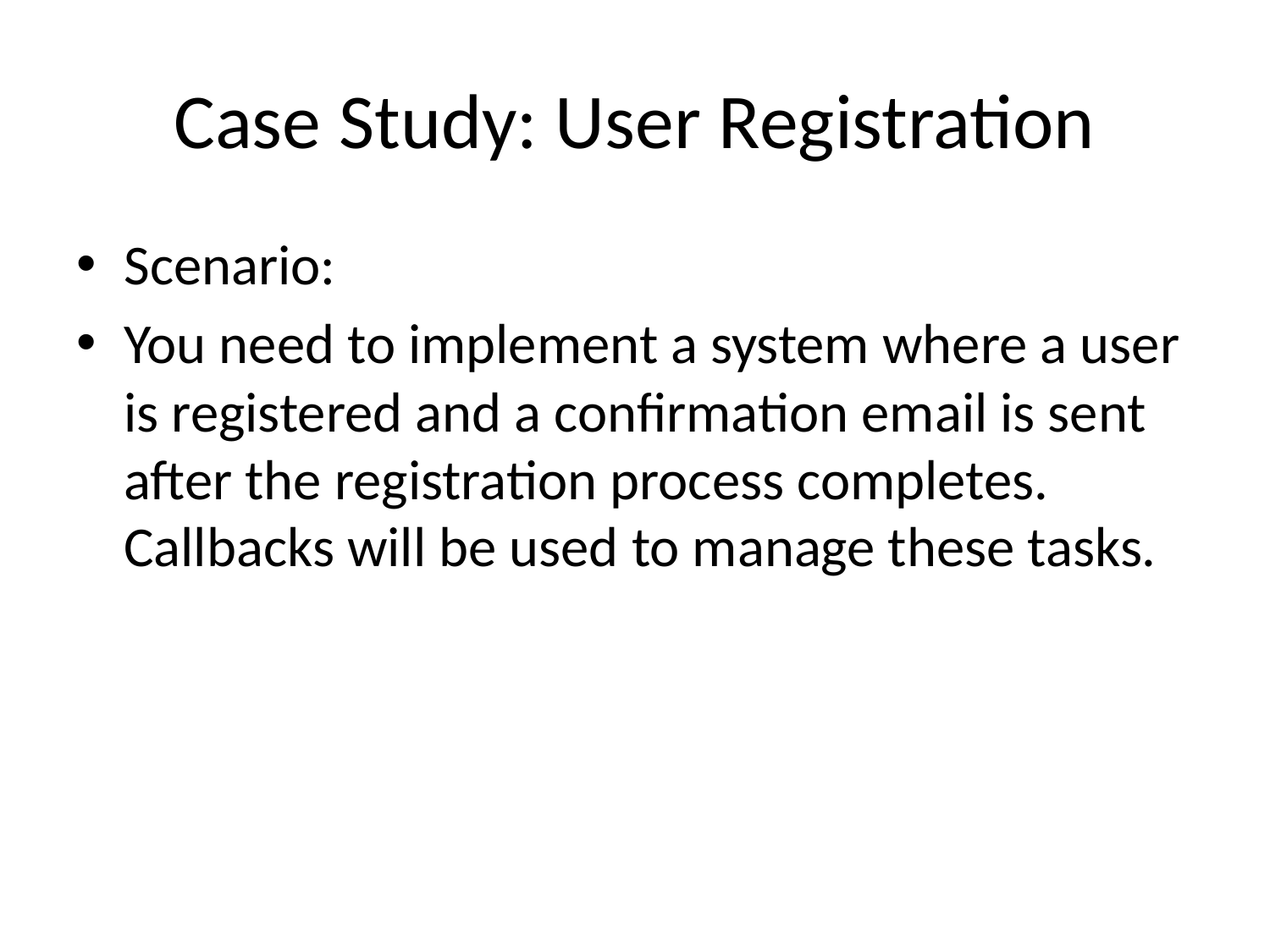

# Case Study: User Registration
Scenario:
You need to implement a system where a user is registered and a confirmation email is sent after the registration process completes. Callbacks will be used to manage these tasks.